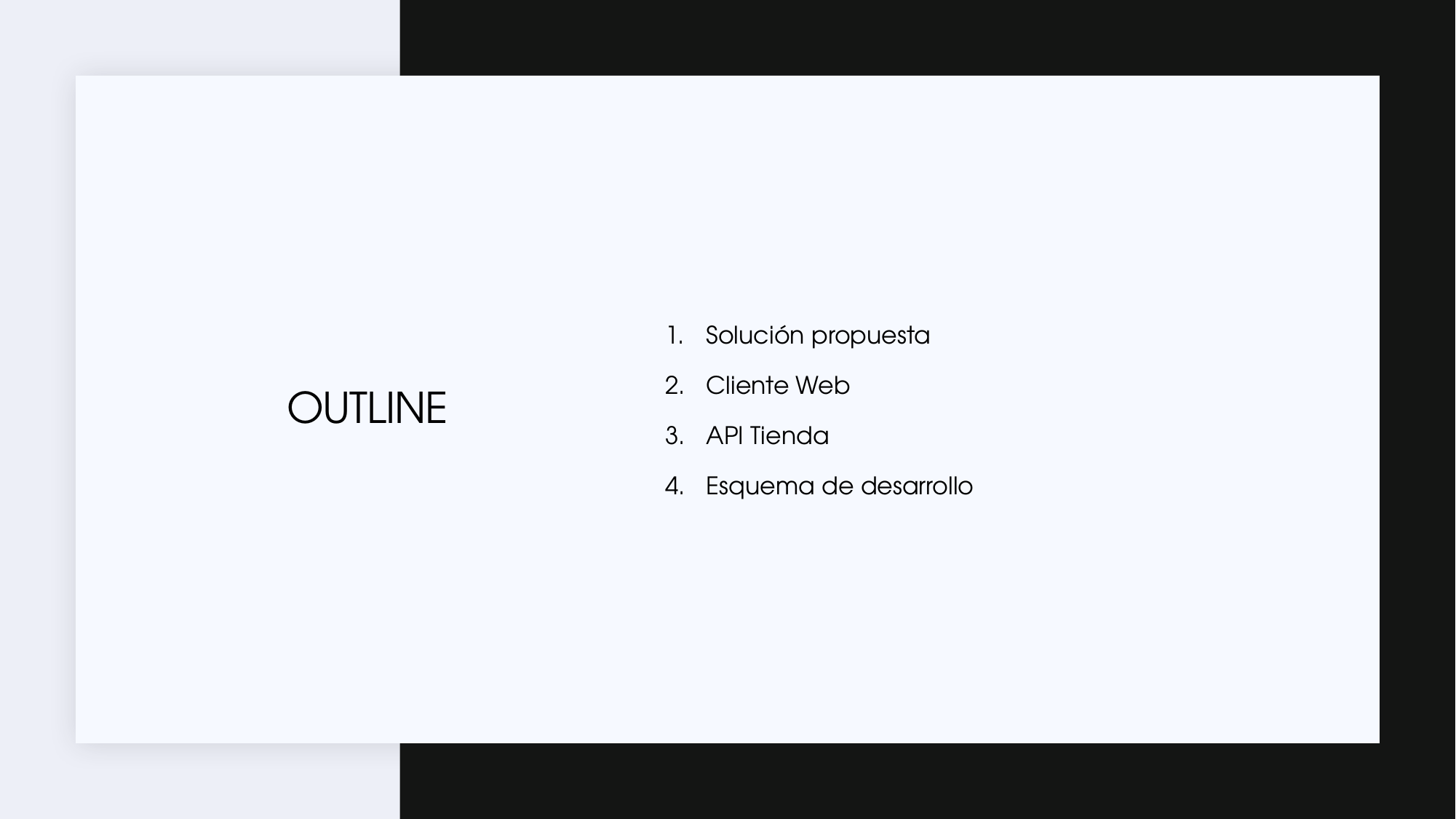

Solución propuesta
Cliente Web
API Tienda
Esquema de desarrollo
# OUTLINE